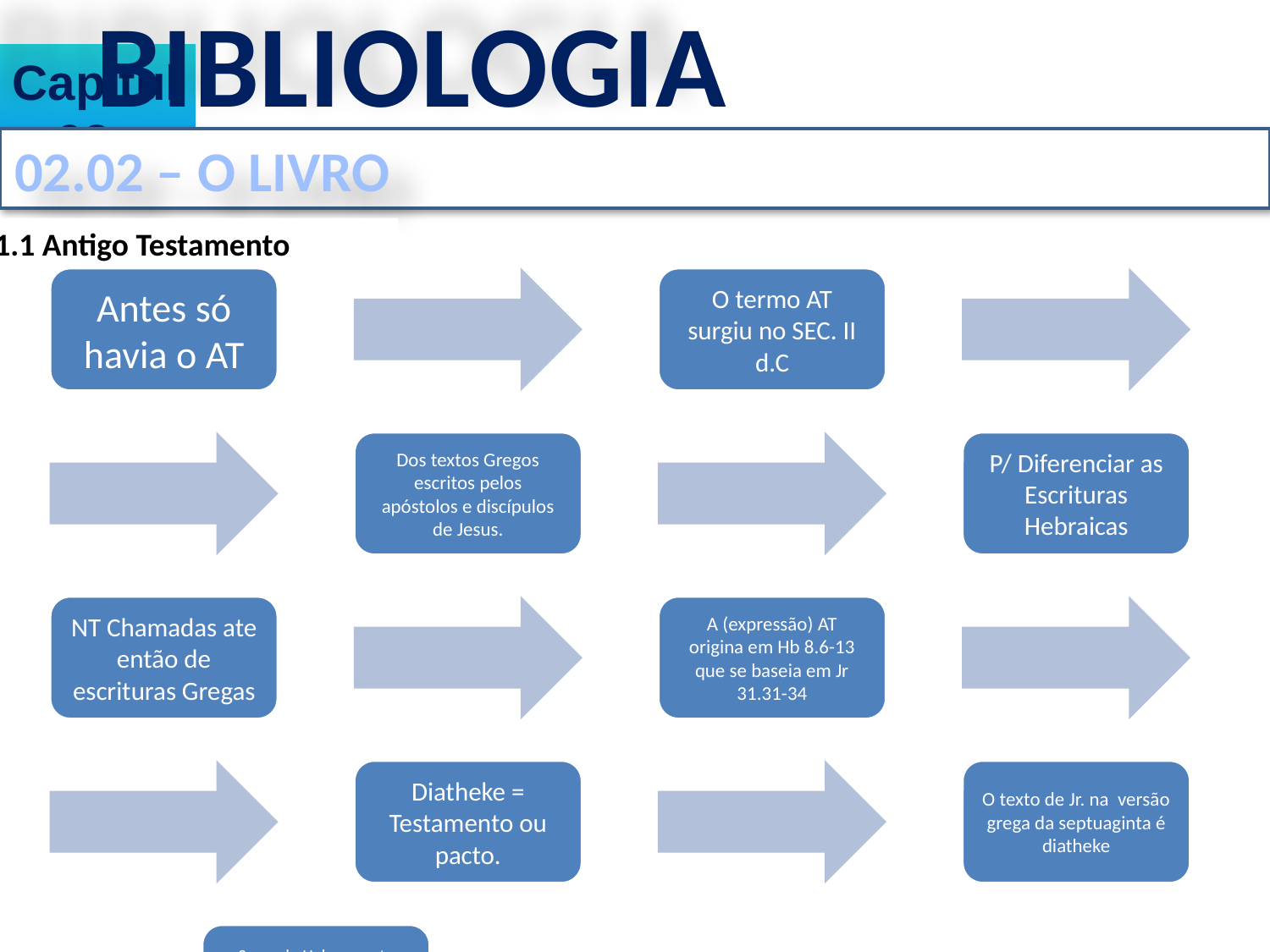

BIBLIOLOGIA
Capítulo 02

02.02 – O LIVRO
1.1.1 Antigo Testamento
Antes só havia o AT
O termo AT surgiu no SEC. II d.C
P/ Diferenciar as Escrituras Hebraicas
NT Chamadas ate então de escrituras Gregas
A (expressão) AT origina em Hb 8.6-13 que se baseia em Jr 31.31-34
O texto de Jr. na  versão grega da septuaginta é diatheke
Diatheke = Testamento ou pacto.
Dos textos Gregos escritos pelos apóstolos e discípulos de Jesus.